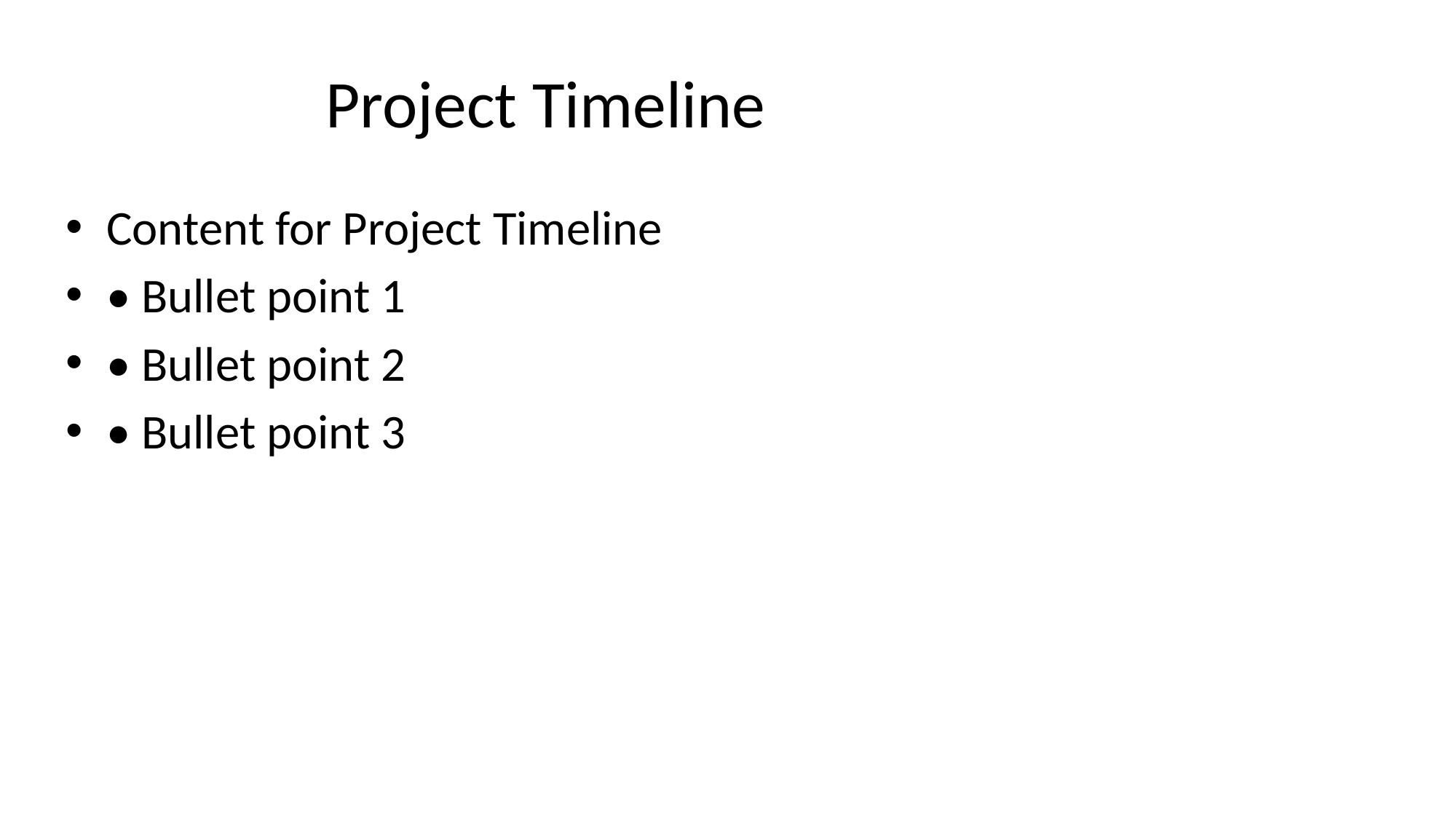

# Project Timeline
Content for Project Timeline
• Bullet point 1
• Bullet point 2
• Bullet point 3